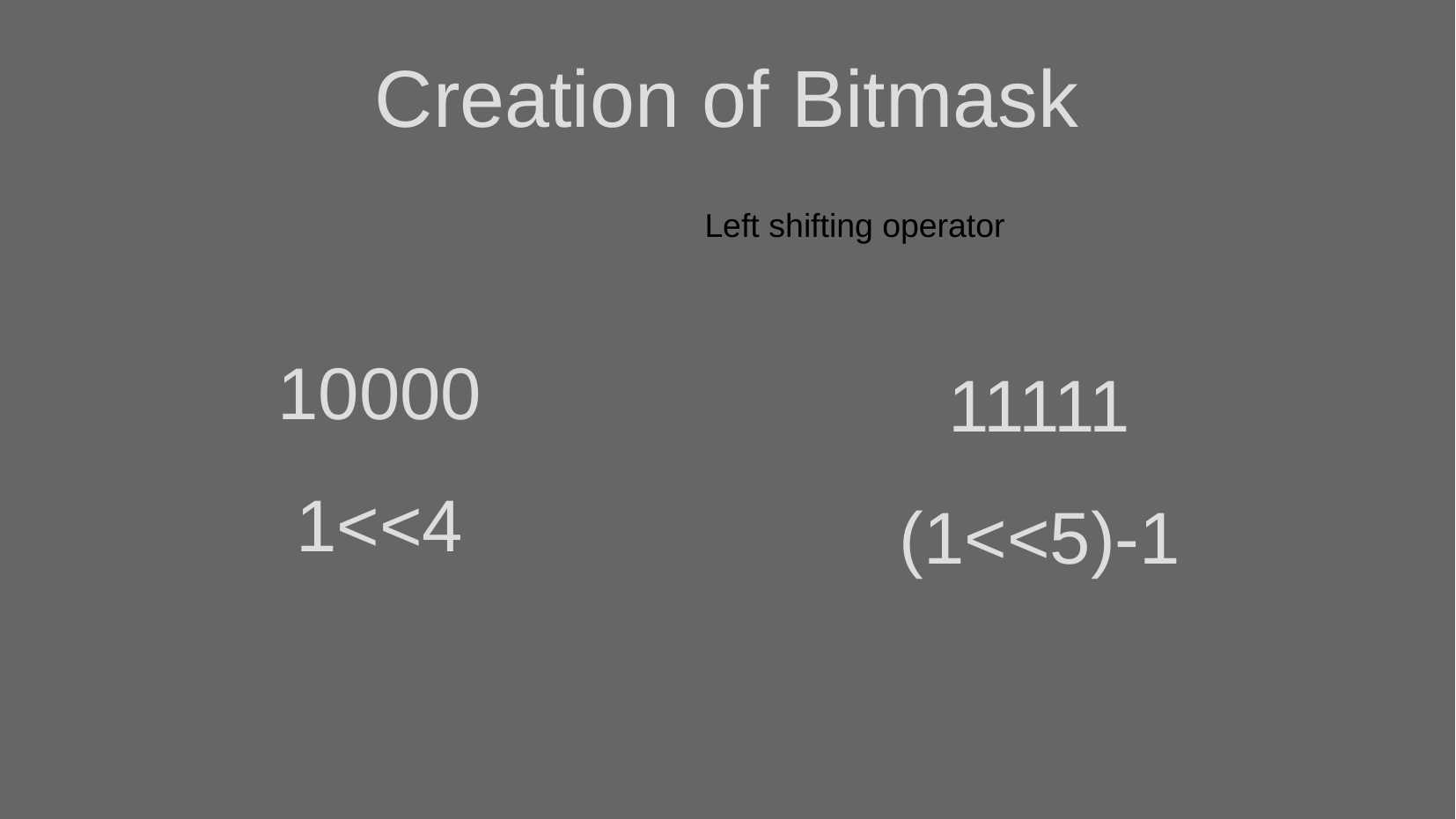

# Creation of Bitmask
Left shifting operator
10000
11111
1<<4
(1<<5)-1